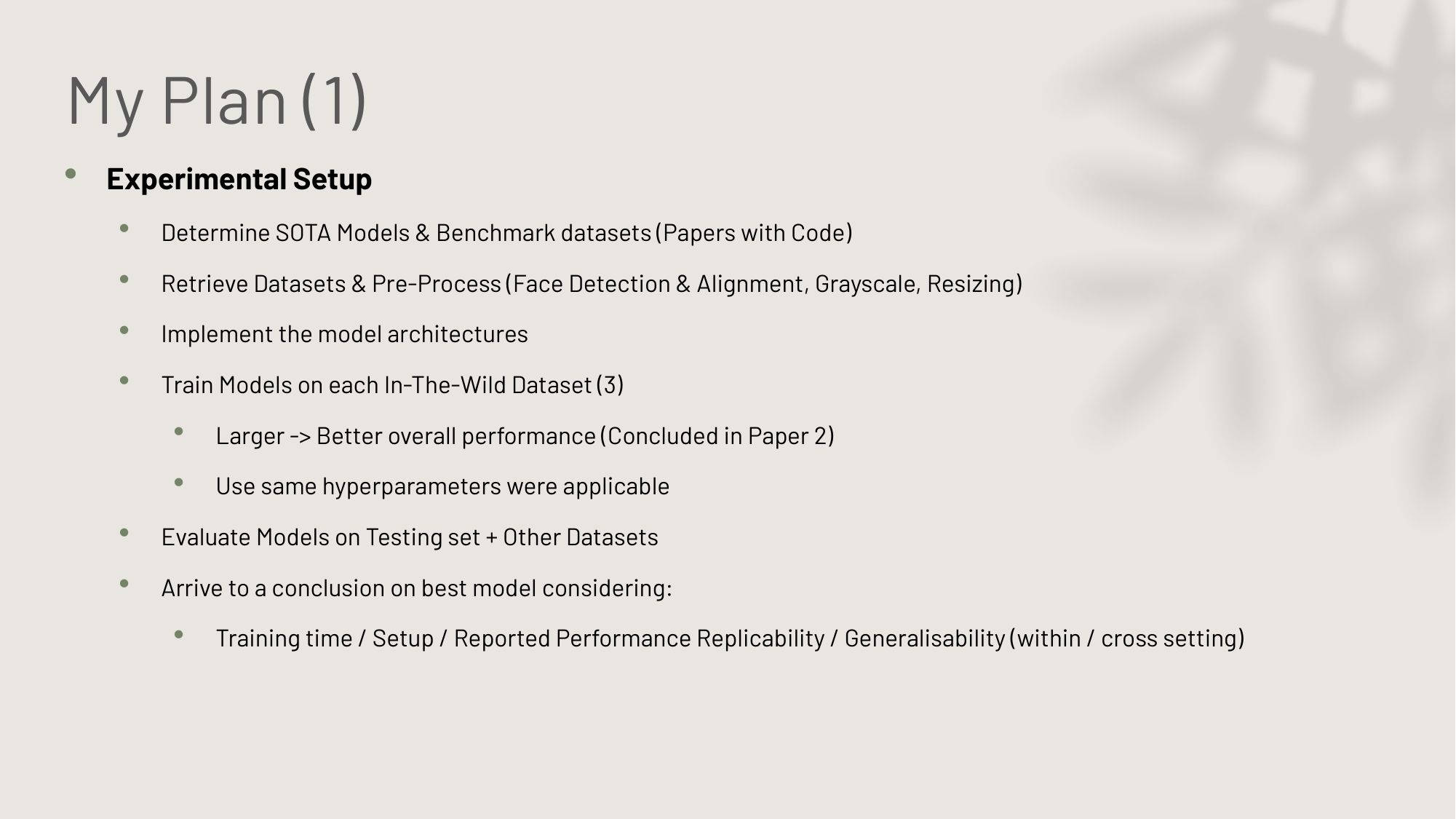

My Plan (1)
Experimental Setup
Determine SOTA Models & Benchmark datasets (Papers with Code)
Retrieve Datasets & Pre-Process (Face Detection & Alignment, Grayscale, Resizing)
Implement the model architectures
Train Models on each In-The-Wild Dataset (3)
Larger -> Better overall performance (Concluded in Paper 2)
Use same hyperparameters were applicable
Evaluate Models on Testing set + Other Datasets
Arrive to a conclusion on best model considering:
Training time / Setup / Reported Performance Replicability / Generalisability (within / cross setting)